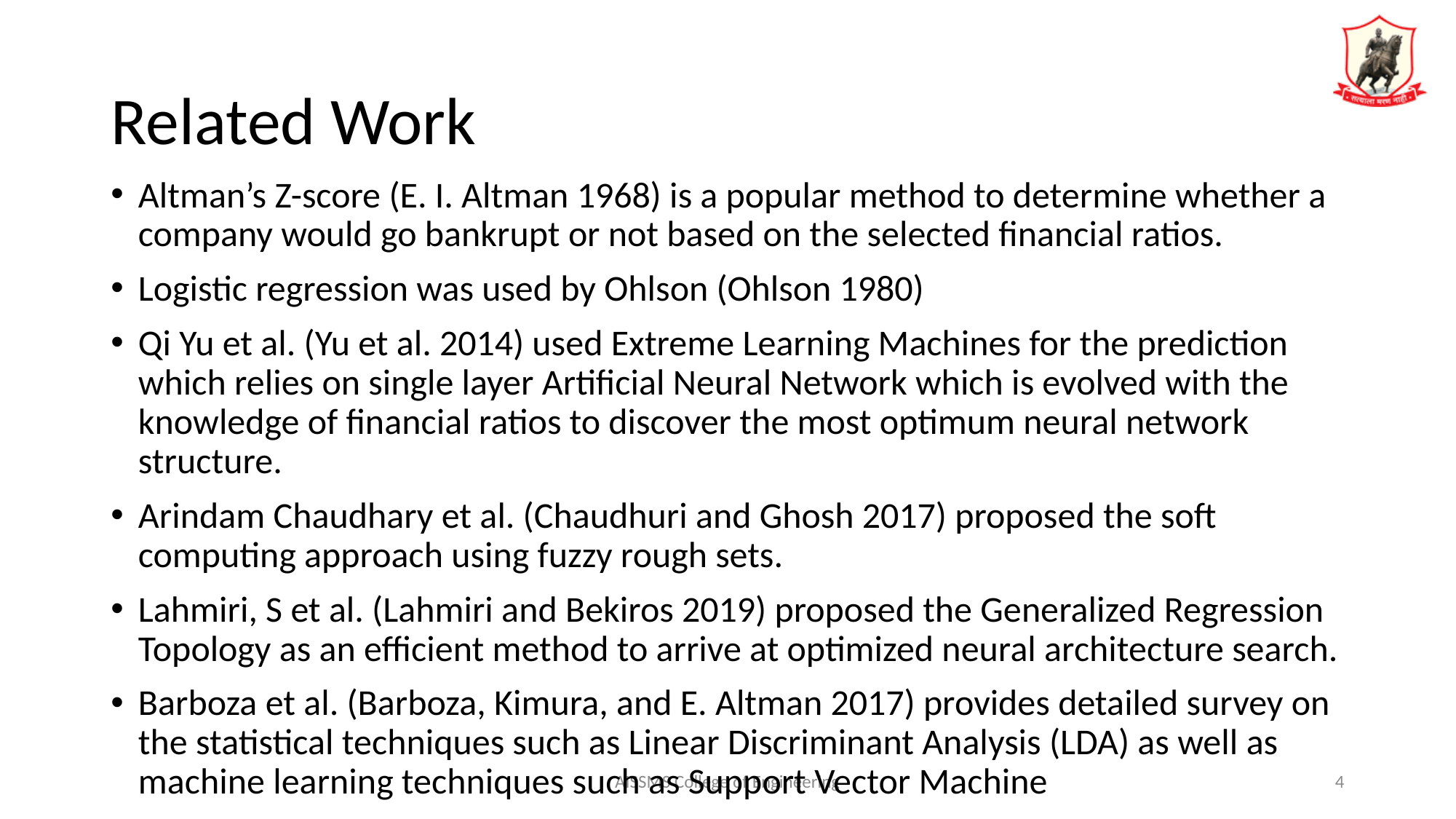

# Related Work
Altman’s Z-score (E. I. Altman 1968) is a popular method to determine whether a company would go bankrupt or not based on the selected financial ratios.
Logistic regression was used by Ohlson (Ohlson 1980)
Qi Yu et al. (Yu et al. 2014) used Extreme Learning Machines for the prediction which relies on single layer Artificial Neural Network which is evolved with the knowledge of financial ratios to discover the most optimum neural network structure.
Arindam Chaudhary et al. (Chaudhuri and Ghosh 2017) proposed the soft computing approach using fuzzy rough sets.
Lahmiri, S et al. (Lahmiri and Bekiros 2019) proposed the Generalized Regression Topology as an efficient method to arrive at optimized neural architecture search.
Barboza et al. (Barboza, Kimura, and E. Altman 2017) provides detailed survey on the statistical techniques such as Linear Discriminant Analysis (LDA) as well as machine learning techniques such as Support Vector Machine
AISSMS College of Engineering
4